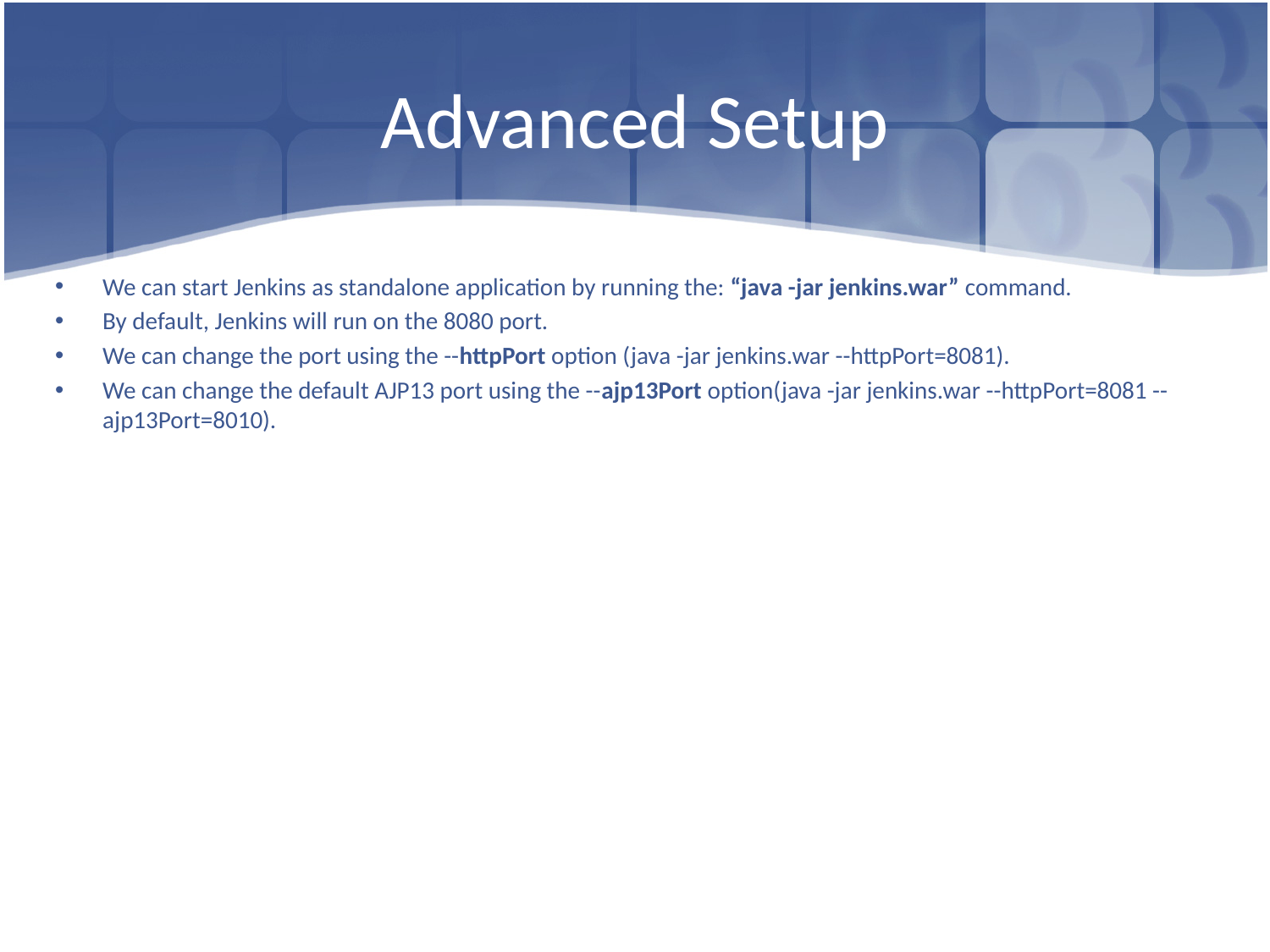

# Advanced Setup
We can start Jenkins as standalone application by running the: “java -jar jenkins.war” command.
By default, Jenkins will run on the 8080 port.
We can change the port using the --httpPort option (java -jar jenkins.war --httpPort=8081).
We can change the default AJP13 port using the --ajp13Port option(java -jar jenkins.war --httpPort=8081 --ajp13Port=8010).